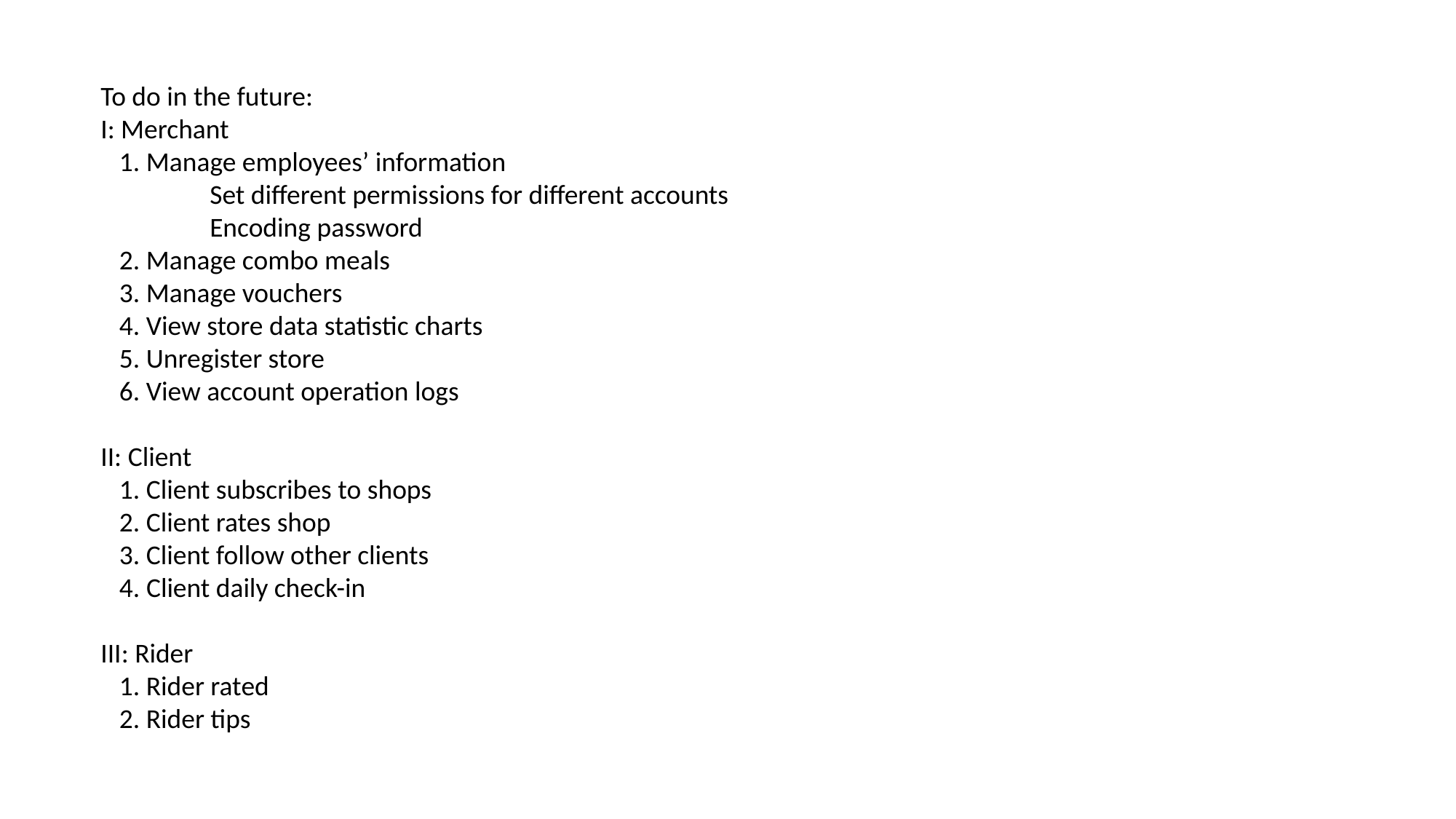

To do in the future:
I: Merchant
   1. Manage employees’ information
	Set different permissions for different accounts
	Encoding password
   2. Manage combo meals
   3. Manage vouchers
   4. View store data statistic charts
   5. Unregister store
   6. View account operation logs

II: Client
   1. Client subscribes to shops
   2. Client rates shop
   3. Client follow other clients
   4. Client daily check-in

III: Rider
   1. Rider rated
   2. Rider tips